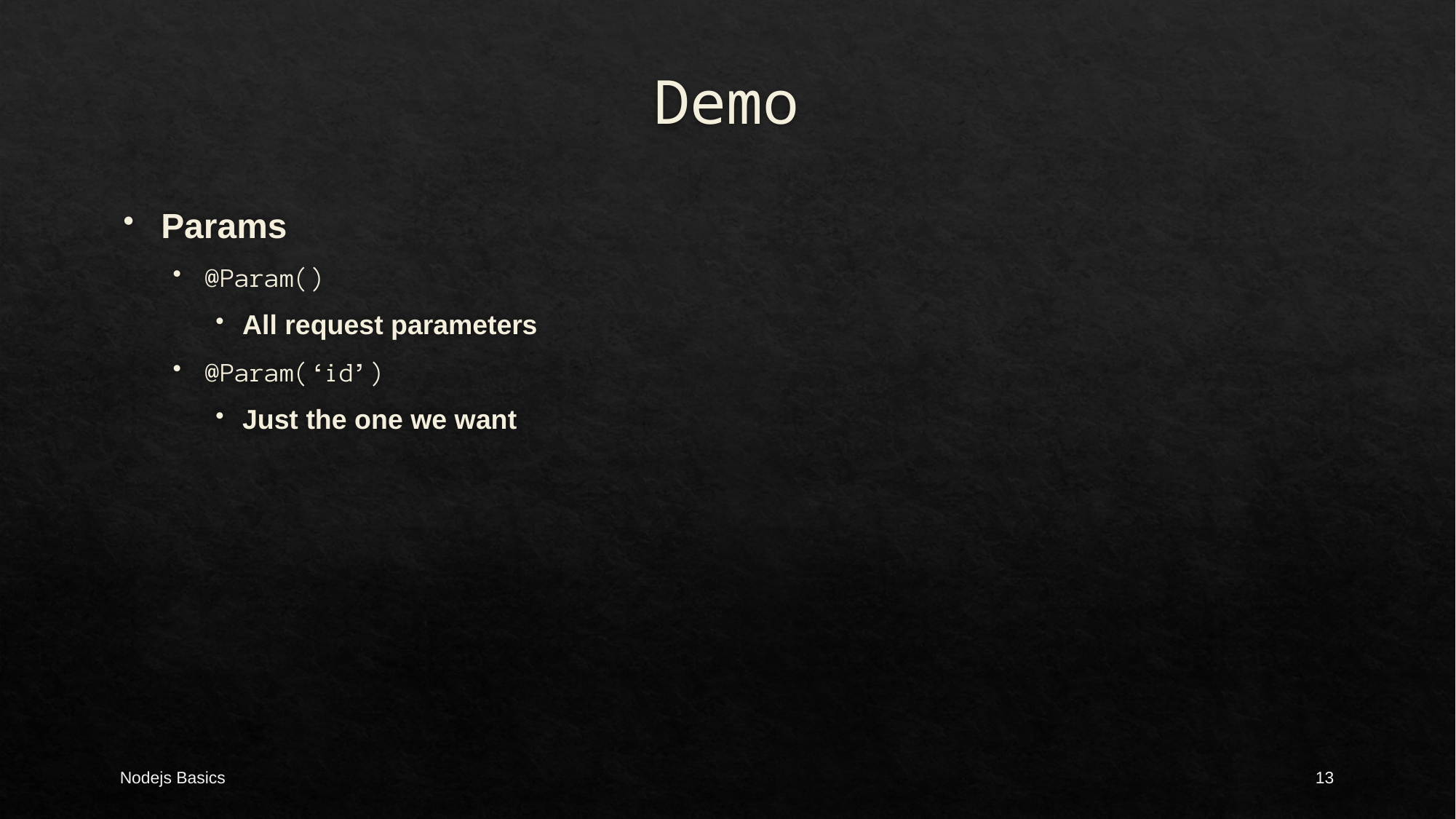

# Demo
Params
@Param()
All request parameters
@Param(‘id’)
Just the one we want

Nodejs Basics
13